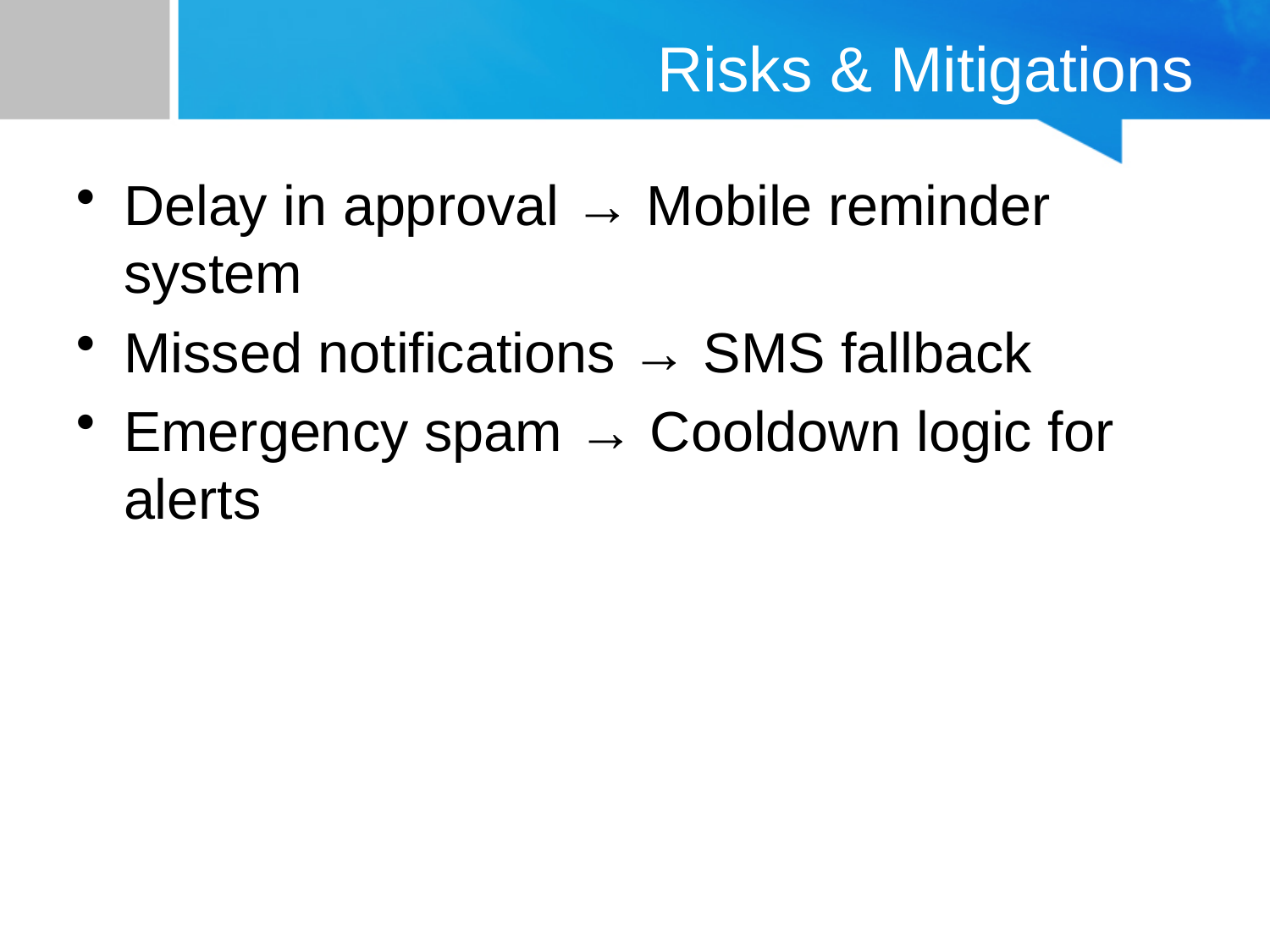

# Risks & Mitigations
Delay in approval → Mobile reminder system
Missed notifications → SMS fallback
Emergency spam → Cooldown logic for alerts